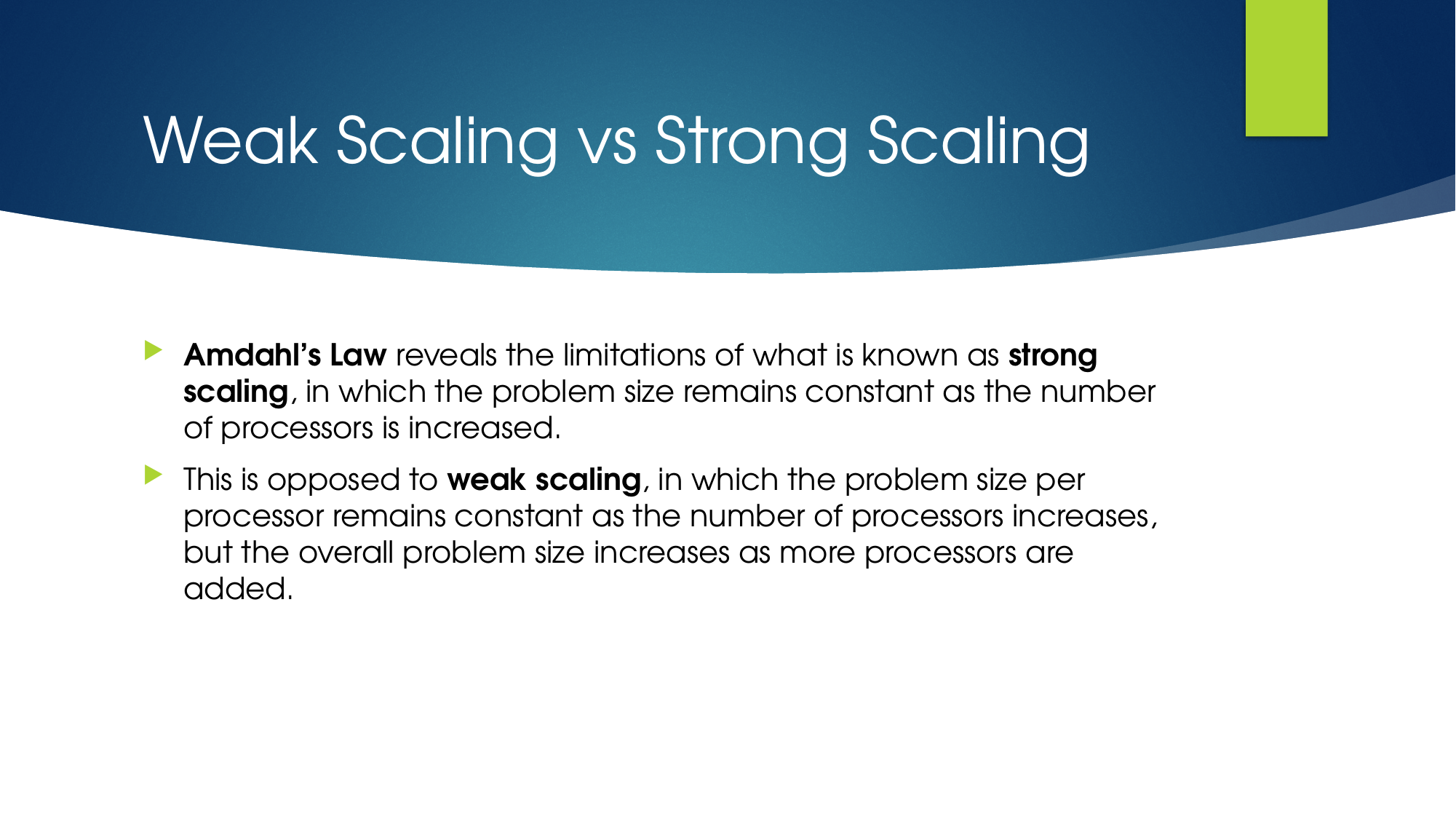

# Weak Scaling vs Strong Scaling

Amdahl’s Law reveals the limitations of what is known as strong scaling, in which the problem size remains constant as the number of processors is increased.
This is opposed to weak scaling, in which the problem size per processor remains constant as the number of processors increases, but the overall problem size increases as more processors are added.